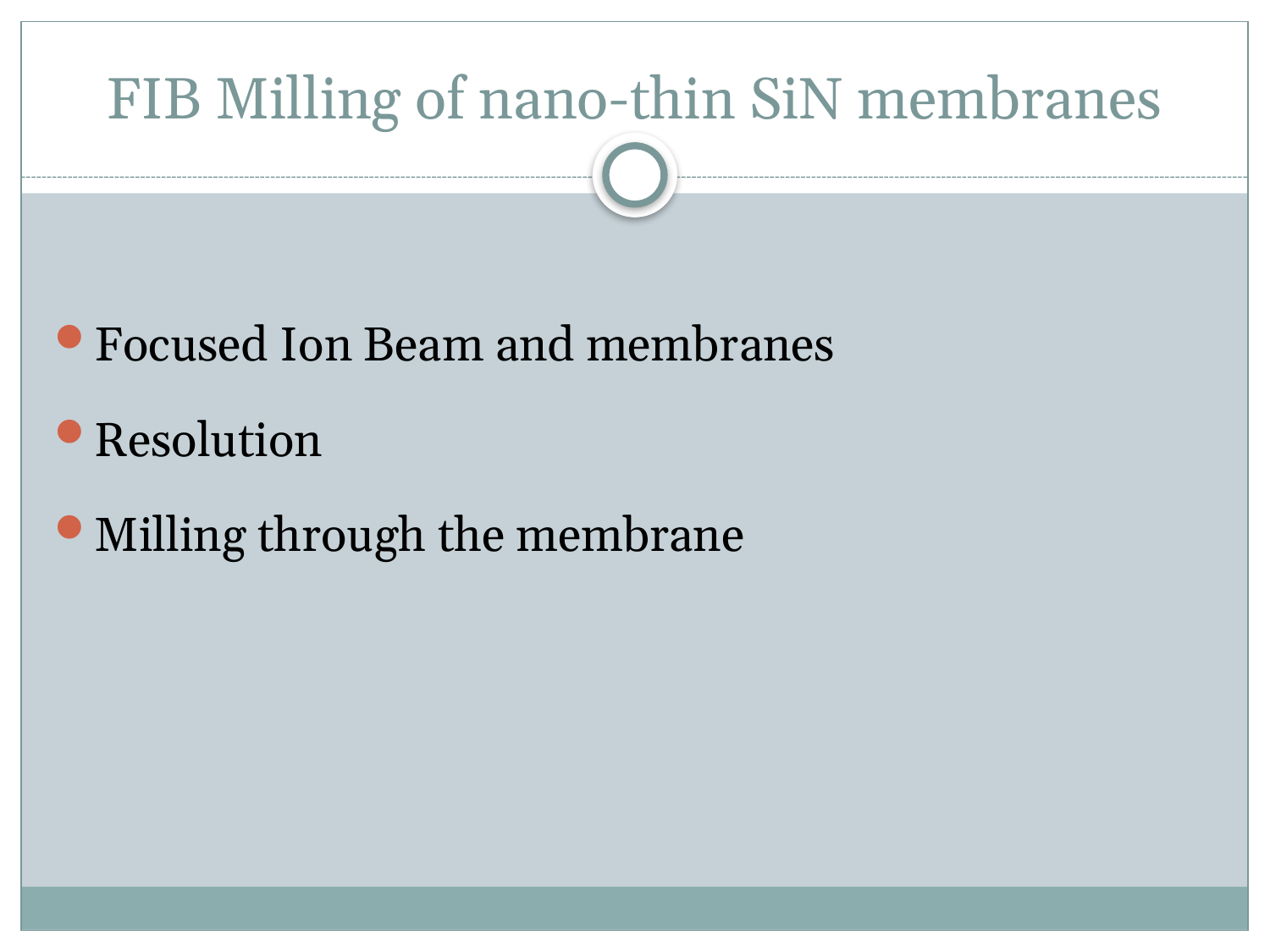

# FIB Milling of nano-thin SiN membranes

Focused Ion Beam and membranes
Resolution
Milling through the membrane